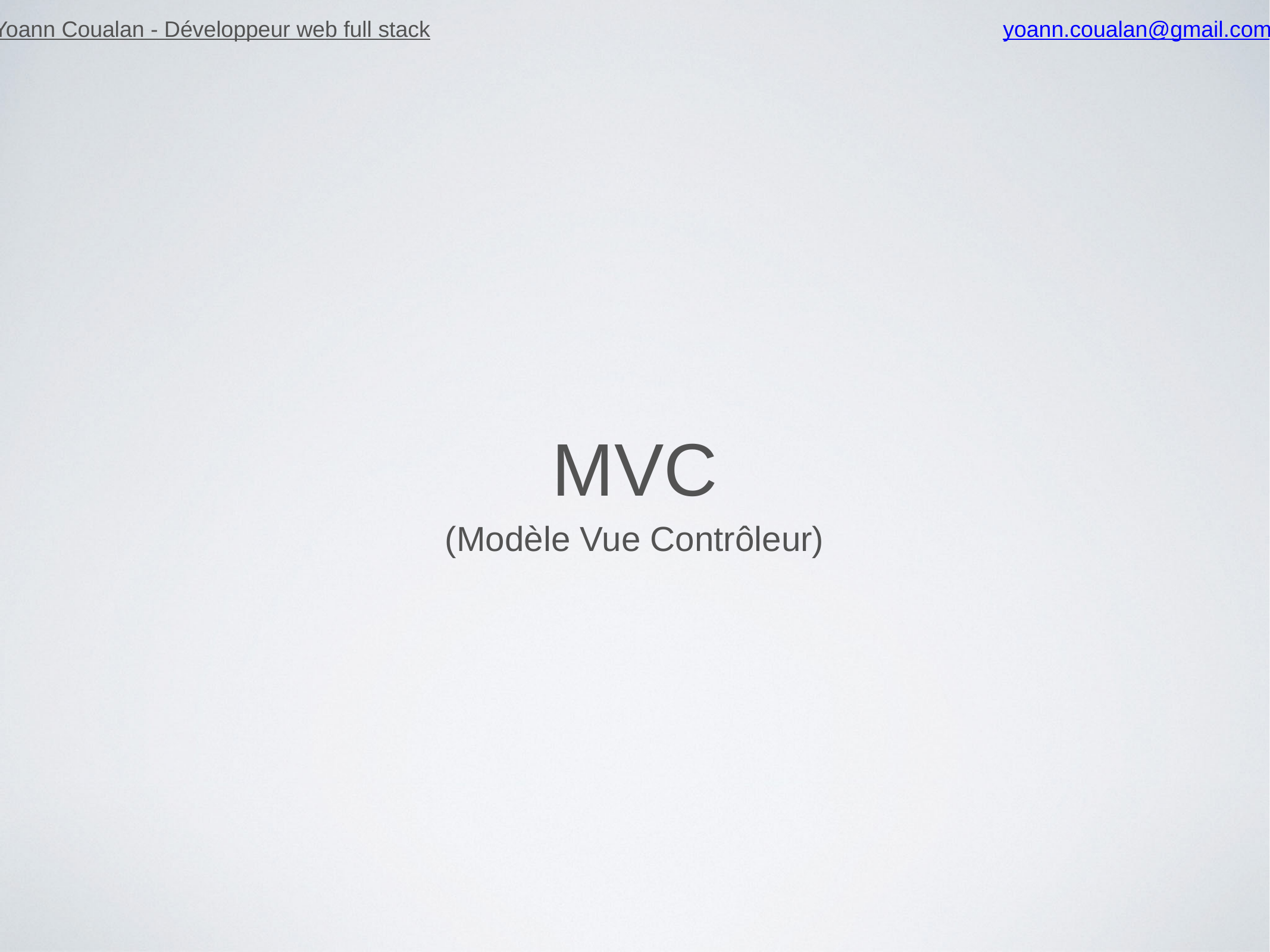

Yoann Coualan - Développeur web full stack
yoann.coualan@gmail.com
# MVC
(Modèle Vue Contrôleur)